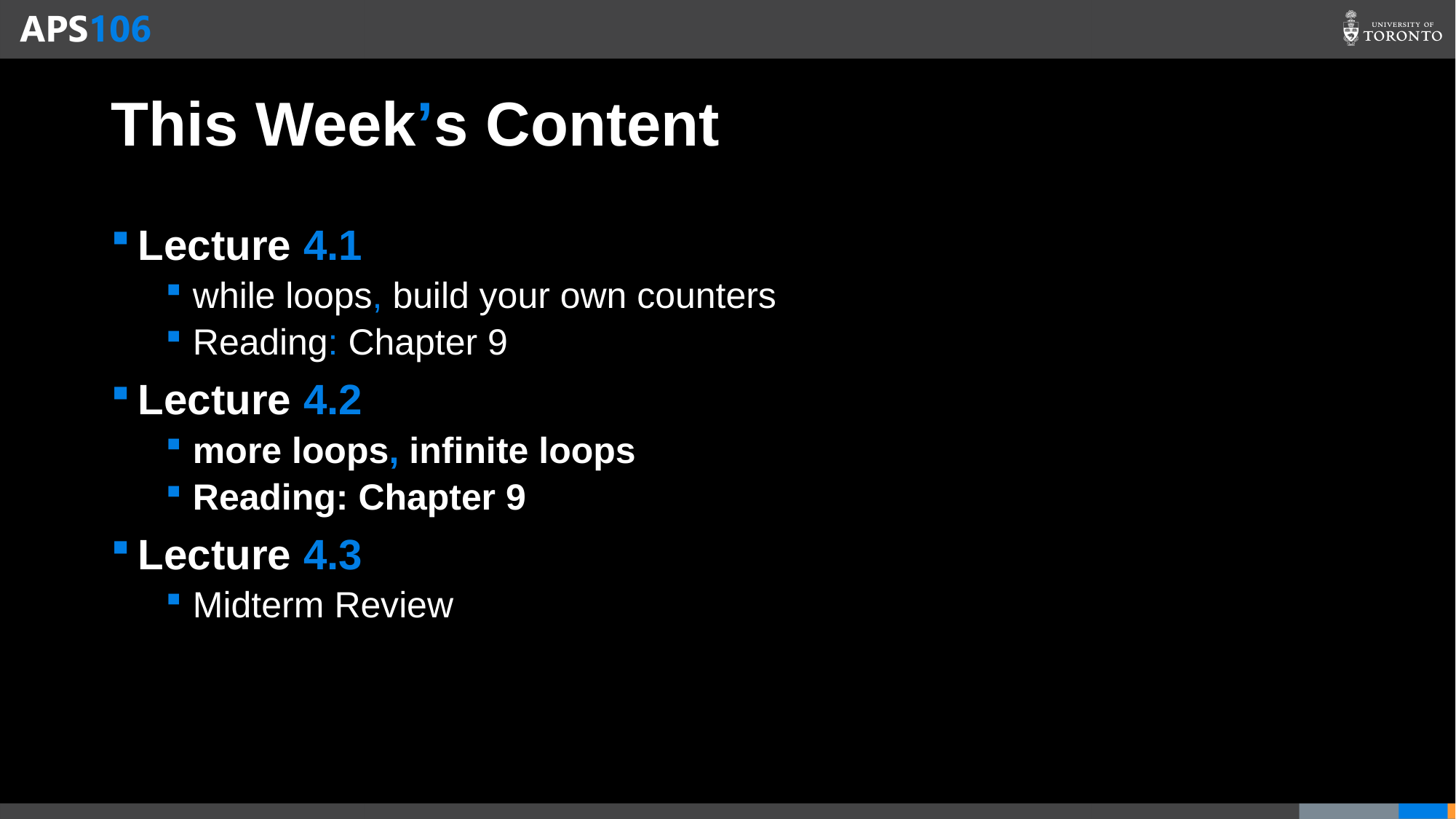

# This Week’s Content
Lecture 4.1
while loops, build your own counters
Reading: Chapter 9
Lecture 4.2
more loops, infinite loops
Reading: Chapter 9
Lecture 4.3
Midterm Review